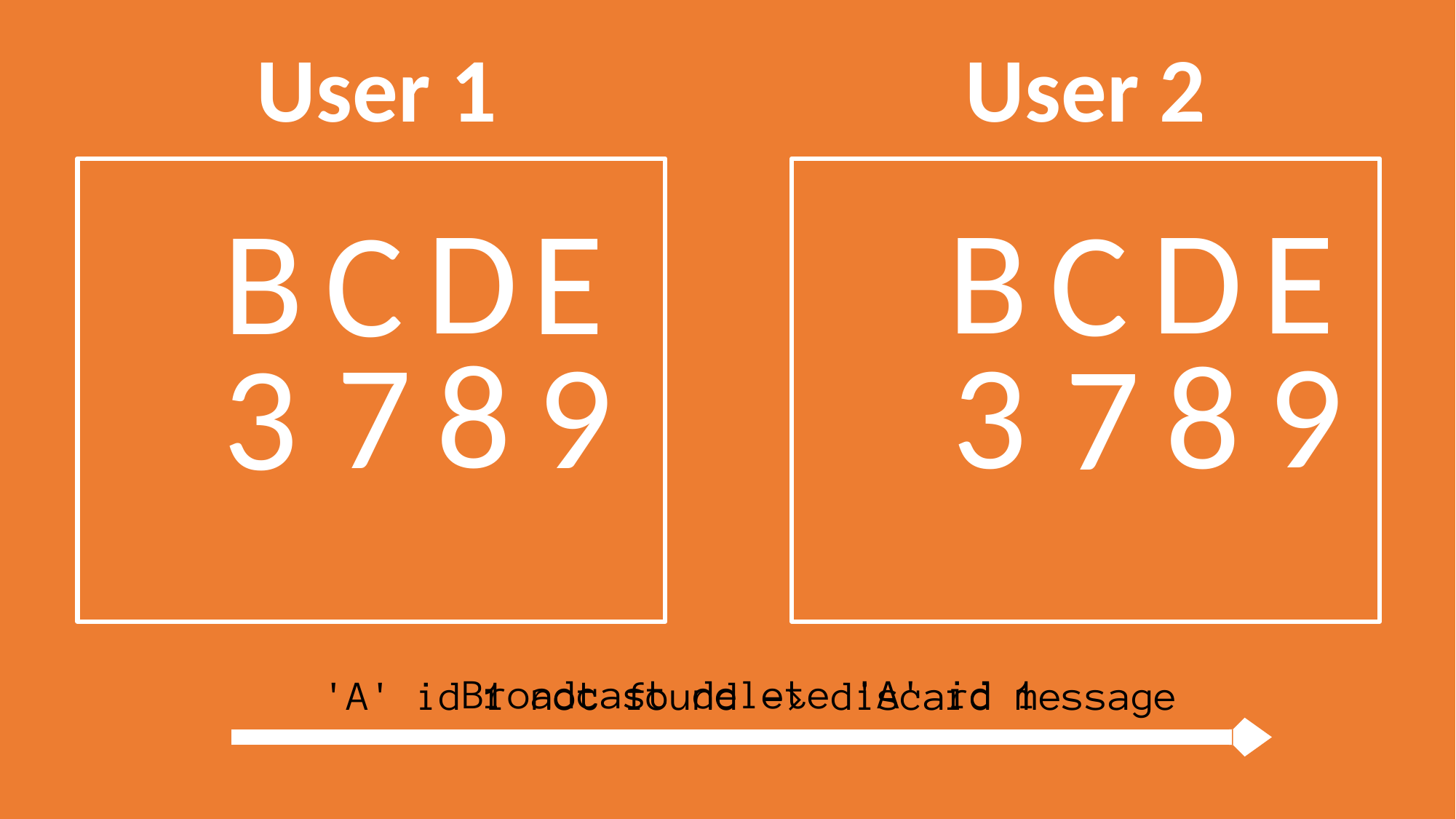

User 1
User 2

E
D
B
D
E
B
C
C
8
9
9
7
3
8
3
7
Broadcast delete 'A' id 1
'A' id 1 not found -> discard message